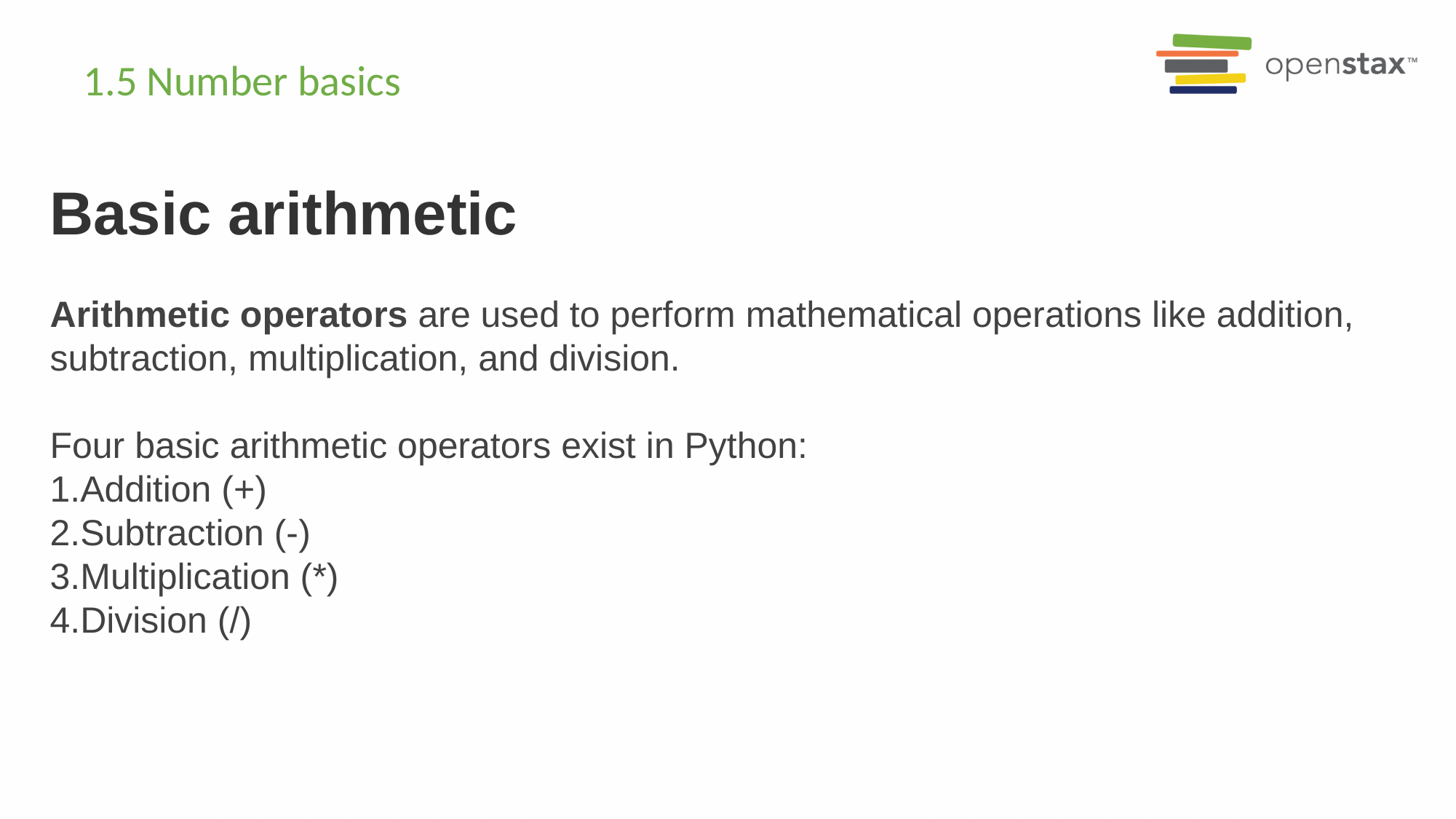

# 1.5 Number basics
Basic arithmetic

Arithmetic operators are used to perform mathematical operations like addition, subtraction, multiplication, and division.

Four basic arithmetic operators exist in Python:
Addition (+)
Subtraction (-)
Multiplication (*)
Division (/)